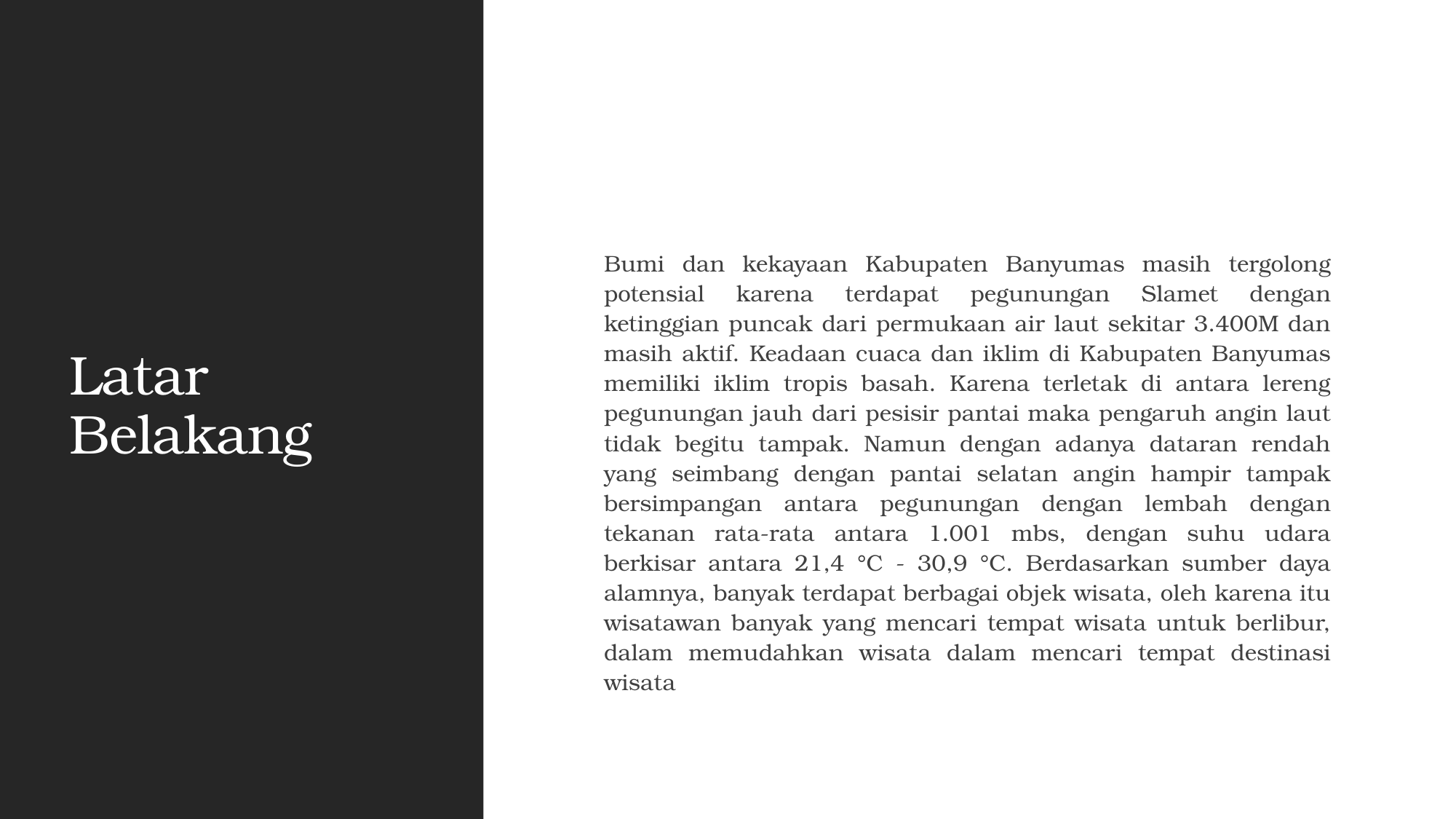

# Latar Belakang
Bumi dan kekayaan Kabupaten Banyumas masih tergolong potensial karena terdapat pegunungan Slamet dengan ketinggian puncak dari permukaan air laut sekitar 3.400M dan masih aktif. Keadaan cuaca dan iklim di Kabupaten Banyumas memiliki iklim tropis basah. Karena terletak di antara lereng pegunungan jauh dari pesisir pantai maka pengaruh angin laut tidak begitu tampak. Namun dengan adanya dataran rendah yang seimbang dengan pantai selatan angin hampir tampak bersimpangan antara pegunungan dengan lembah dengan tekanan rata-rata antara 1.001 mbs, dengan suhu udara berkisar antara 21,4 °C - 30,9 °C. Berdasarkan sumber daya alamnya, banyak terdapat berbagai objek wisata, oleh karena itu wisatawan banyak yang mencari tempat wisata untuk berlibur, dalam memudahkan wisata dalam mencari tempat destinasi wisata